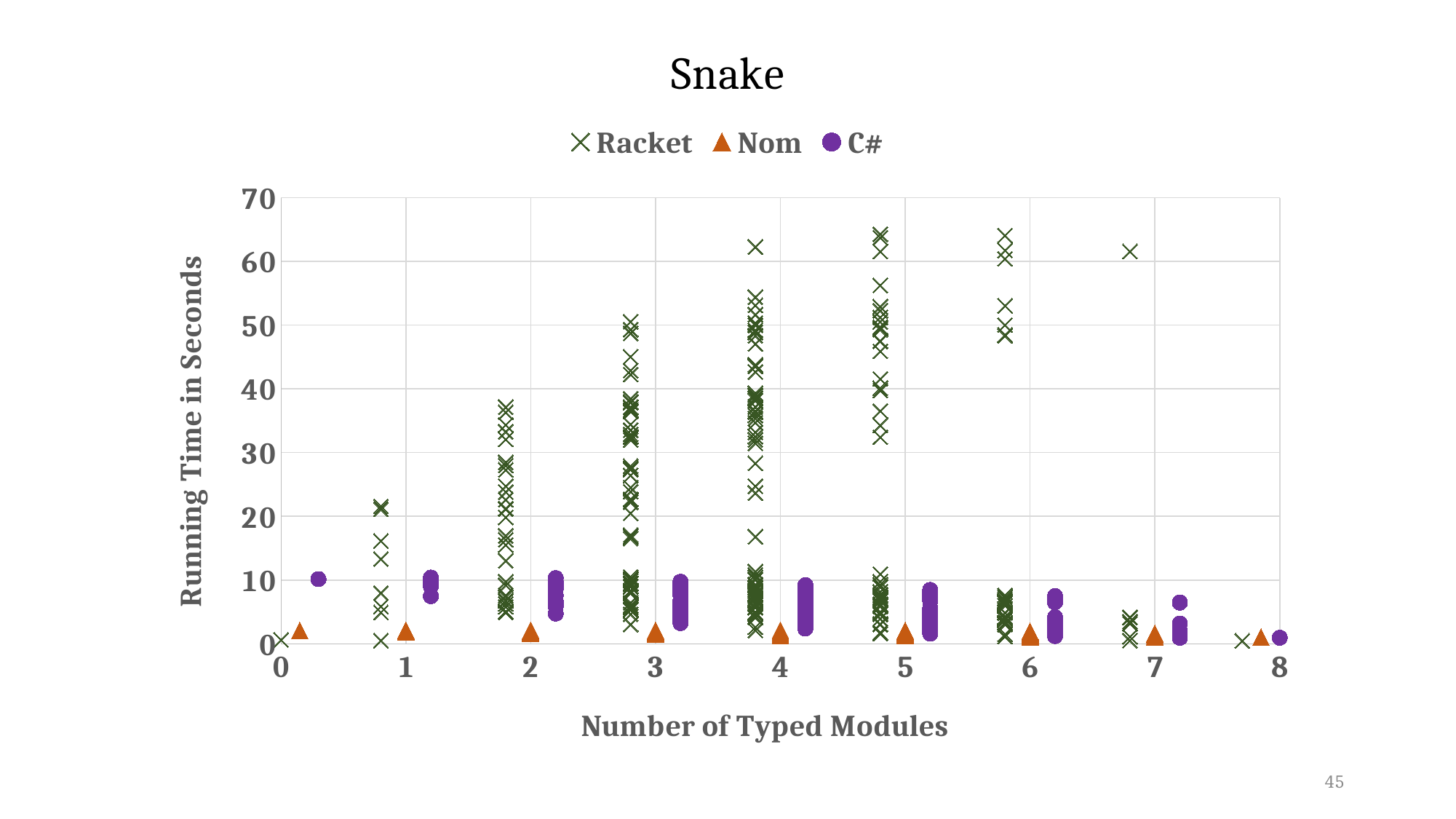

Snake

### Chart

| Category |  |  | C# |
|---|---|---|---|
45